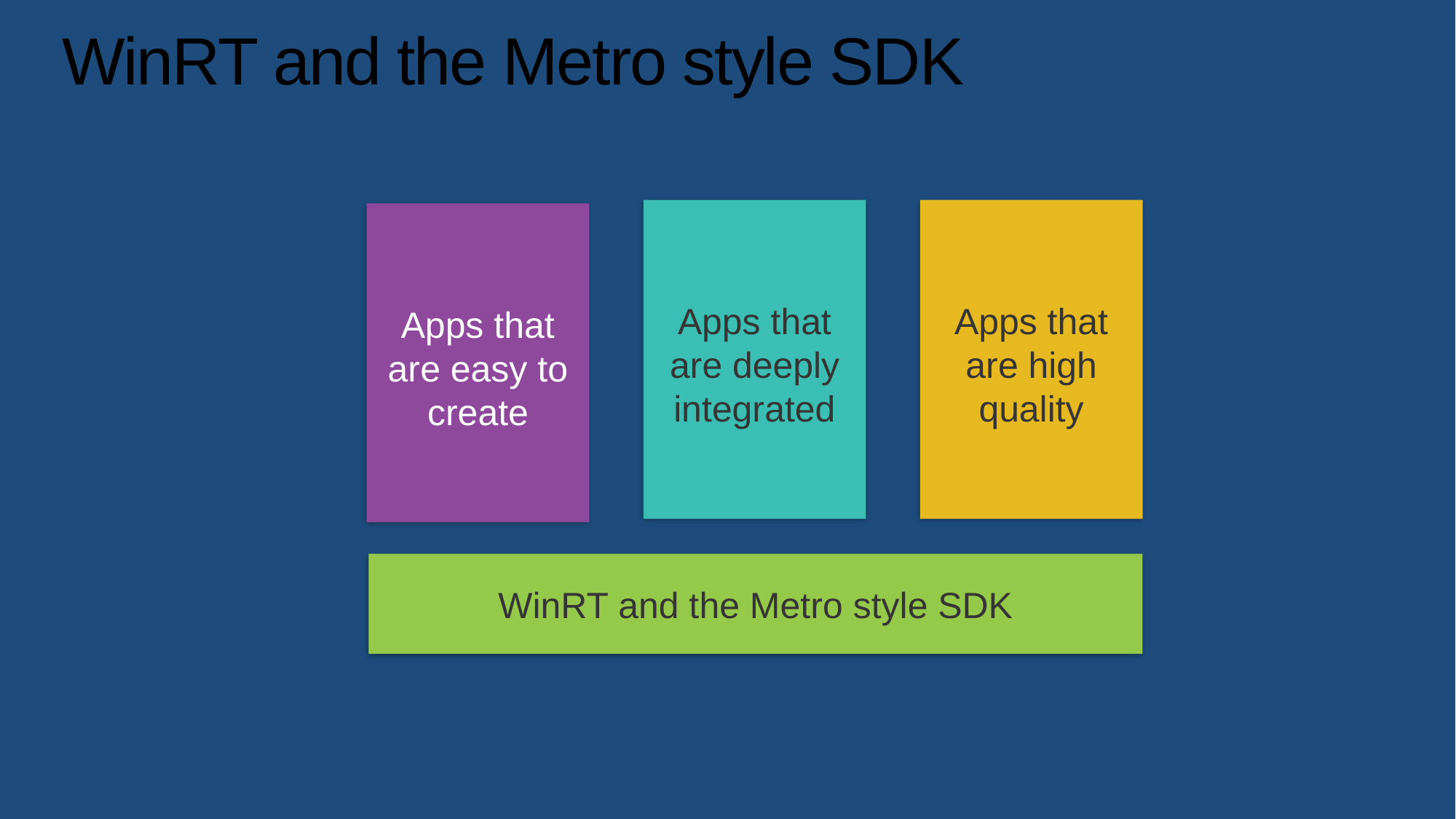

# WinRT and the Metro style SDK
Apps that are deeply integrated
Apps that are high quality
Apps that are easy to create
WinRT and the Metro style SDK